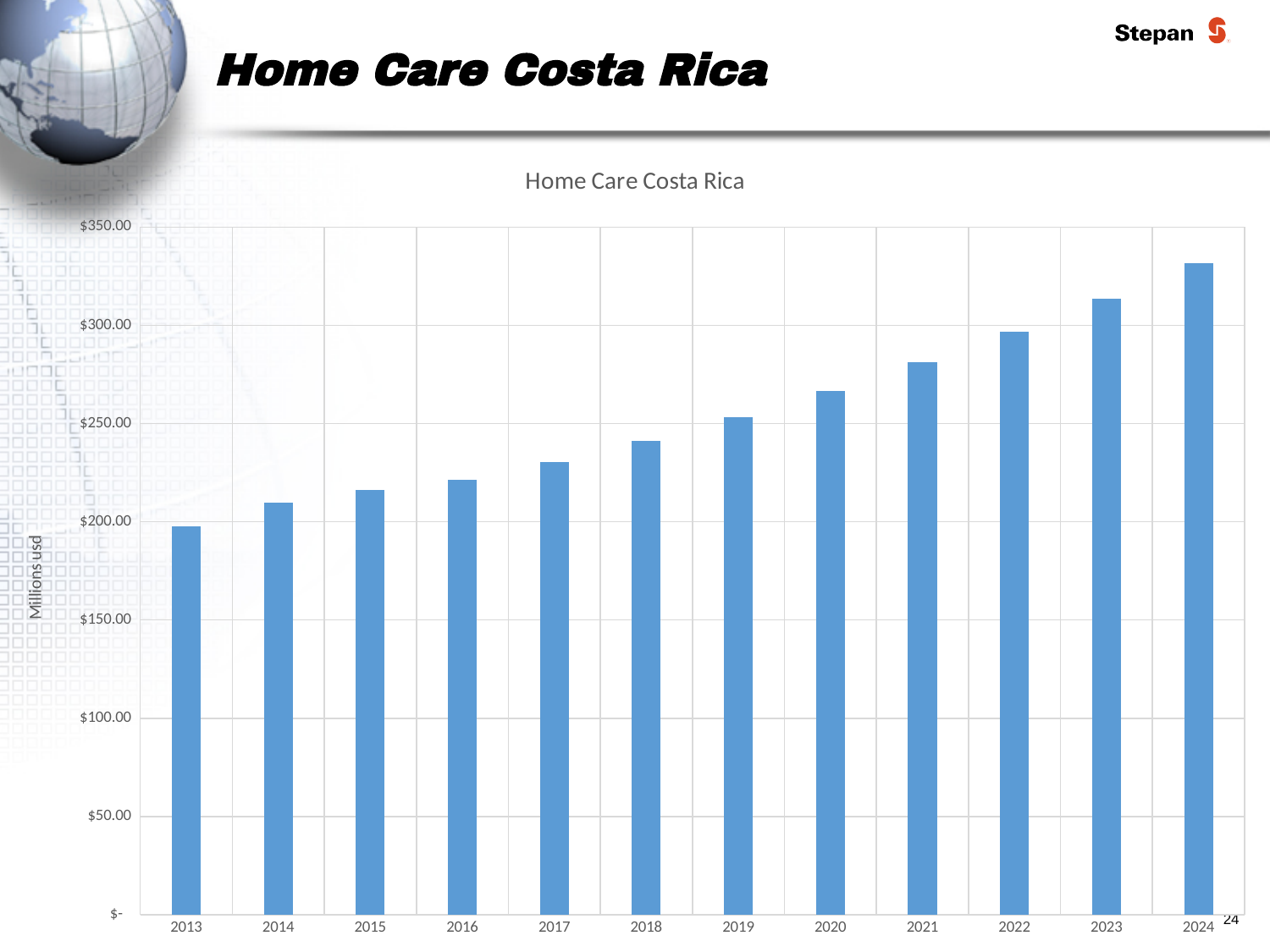

# Home Care Costa Rica

### Chart: Home Care Costa Rica

| Category | Home Care |
|---|---|
| 2013 | 197.5 |
| 2014 | 209.7 |
| 2015 | 216.4 |
| 2016 | 221.3 |
| 2017 | 230.6 |
| 2018 | 241.2 |
| 2019 | 253.1 |
| 2020 | 266.8 |
| 2021 | 281.2 |
| 2022 | 296.8 |
| 2023 | 313.4 |
| 2024 | 331.6 |
24